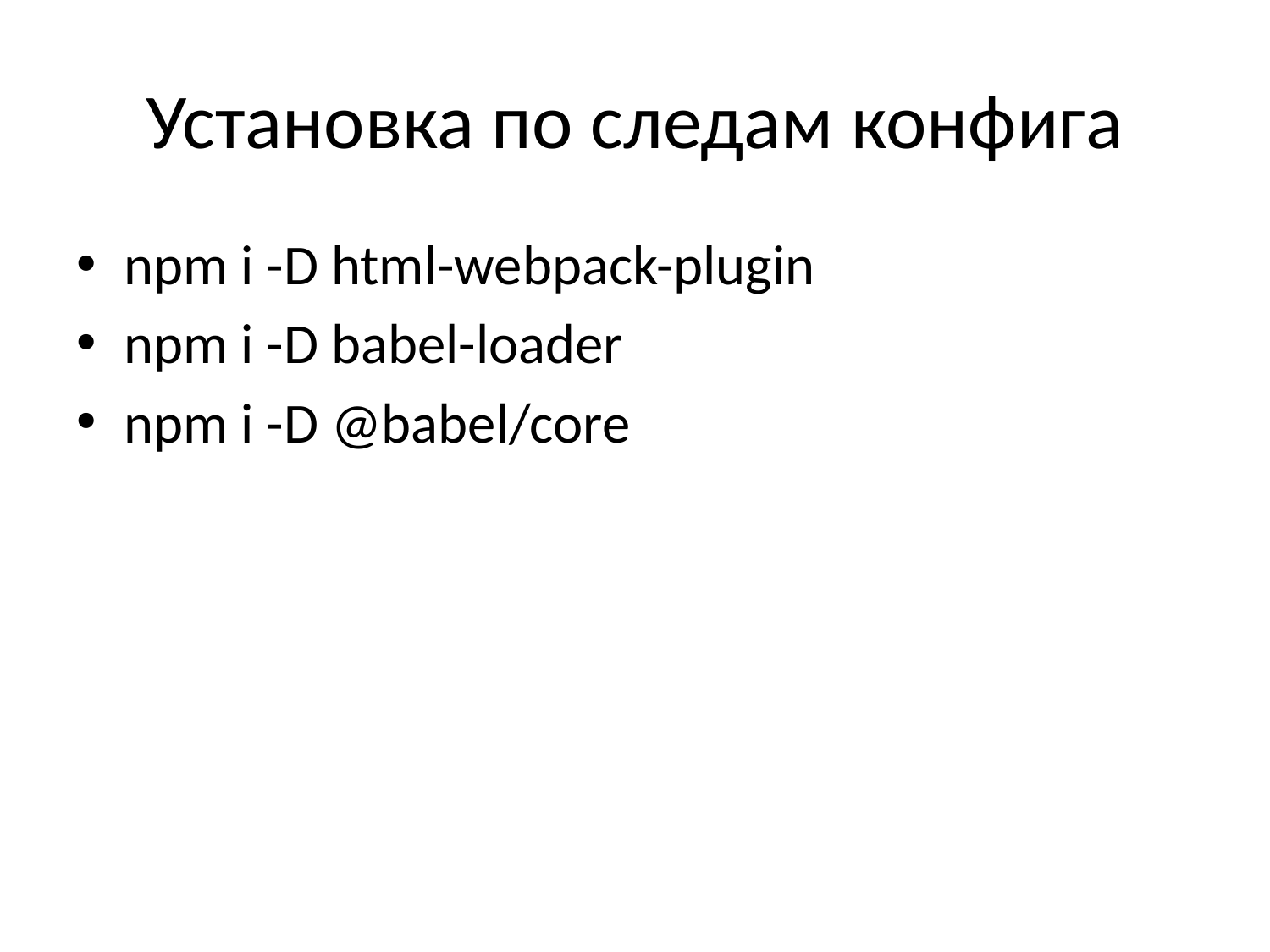

# Установка по следам конфига
npm i -D html-webpack-plugin
npm i -D babel-loader
npm i -D @babel/core